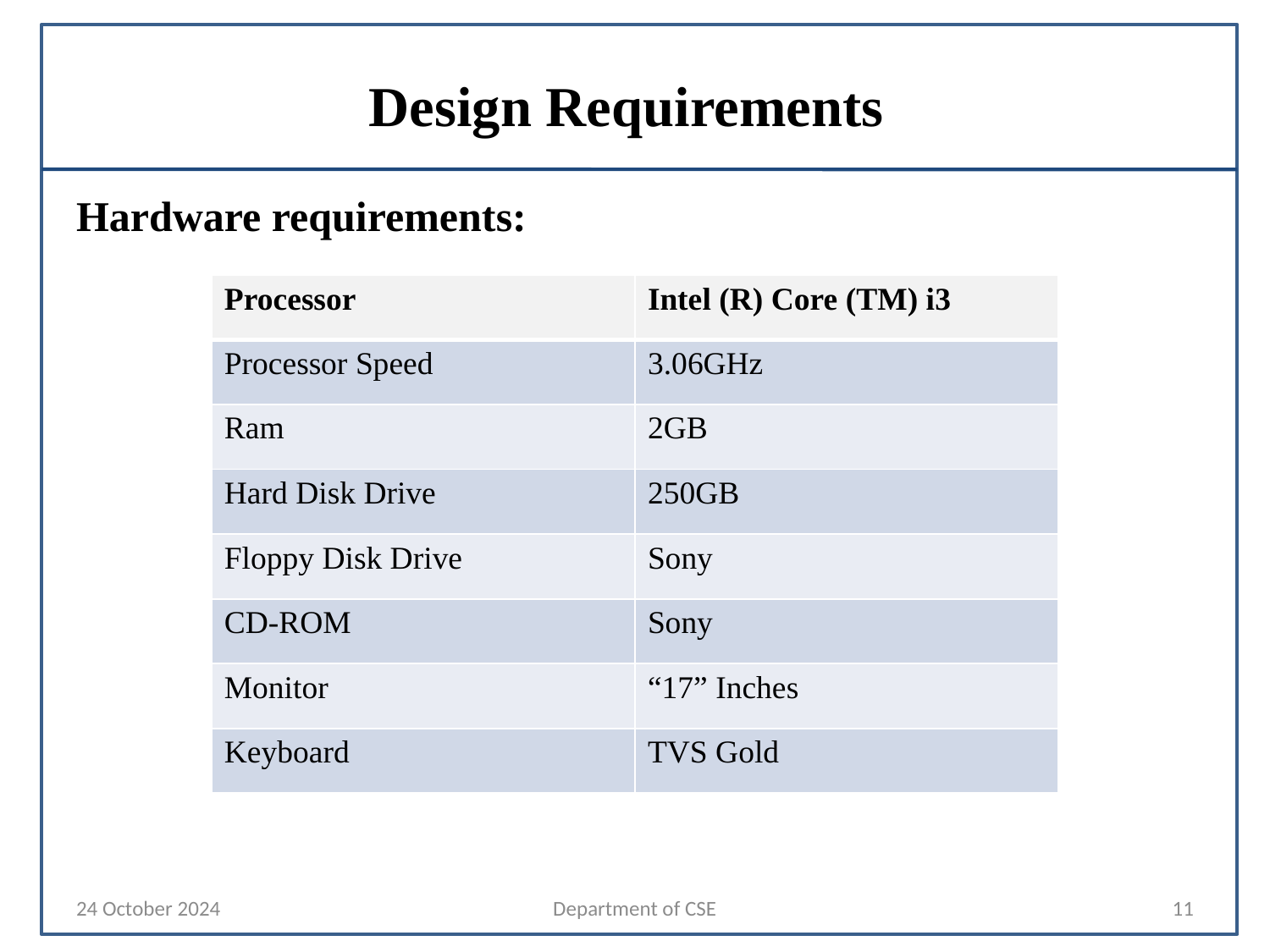

# Design Requirements
Hardware requirements:

| Processor | Intel (R) Core (TM) i3 |
| --- | --- |
| Processor Speed | 3.06GHz |
| Ram | 2GB |
| Hard Disk Drive | 250GB |
| Floppy Disk Drive | Sony |
| CD-ROM | Sony |
| Monitor | “17” Inches |
| Keyboard | TVS Gold |
24 October 2024
Department of CSE
11